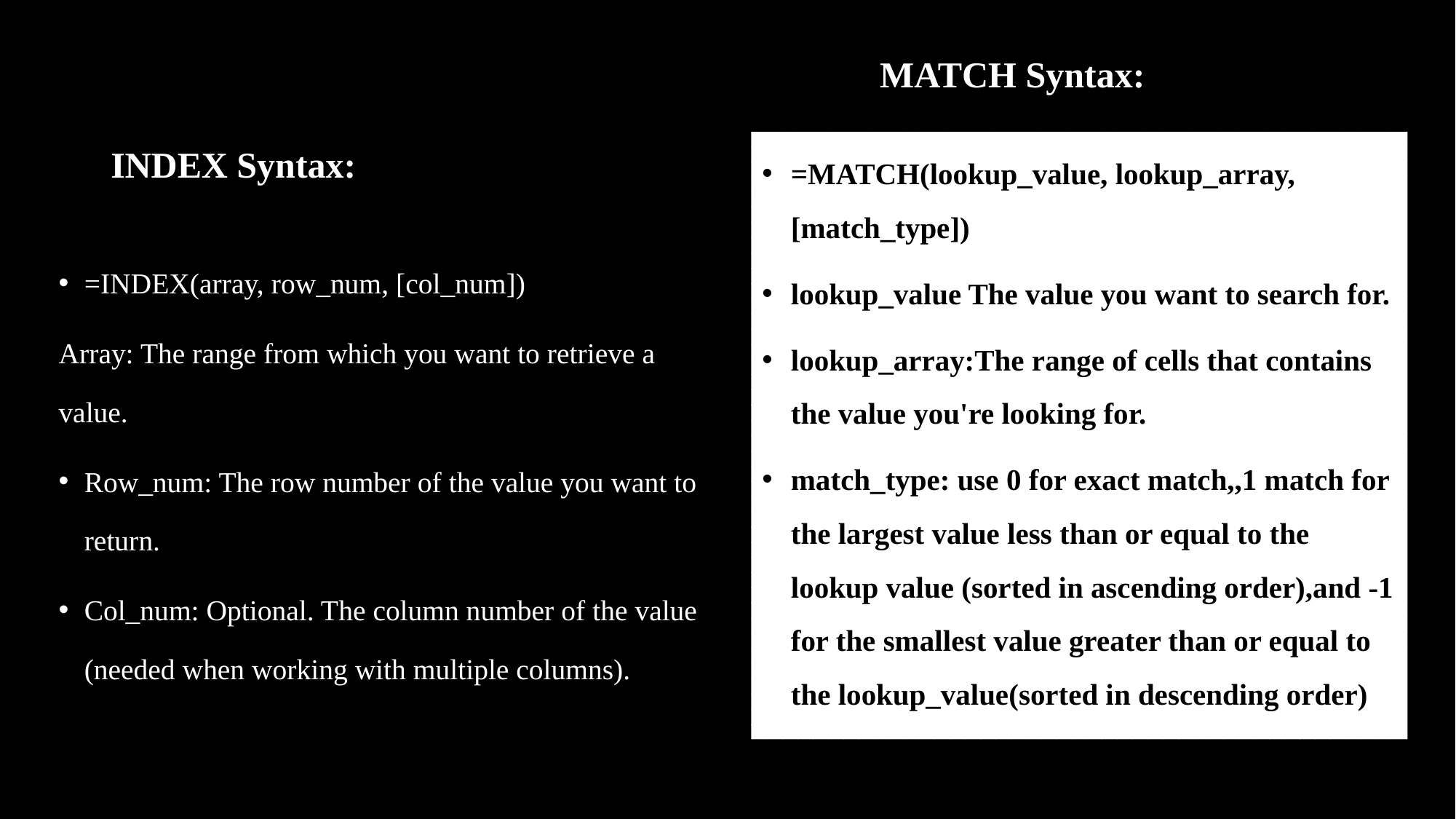

MATCH Syntax:
INDEX Syntax:
=MATCH(lookup_value, lookup_array, [match_type])
lookup_value The value you want to search for.
lookup_array:The range of cells that contains the value you're looking for.
match_type: use 0 for exact match,,1 match for the largest value less than or equal to the lookup value (sorted in ascending order),and -1 for the smallest value greater than or equal to the lookup_value(sorted in descending order)
=INDEX(array, row_num, [col_num])
Array: The range from which you want to retrieve a value.
Row_num: The row number of the value you want to return.
Col_num: Optional. The column number of the value (needed when working with multiple columns).